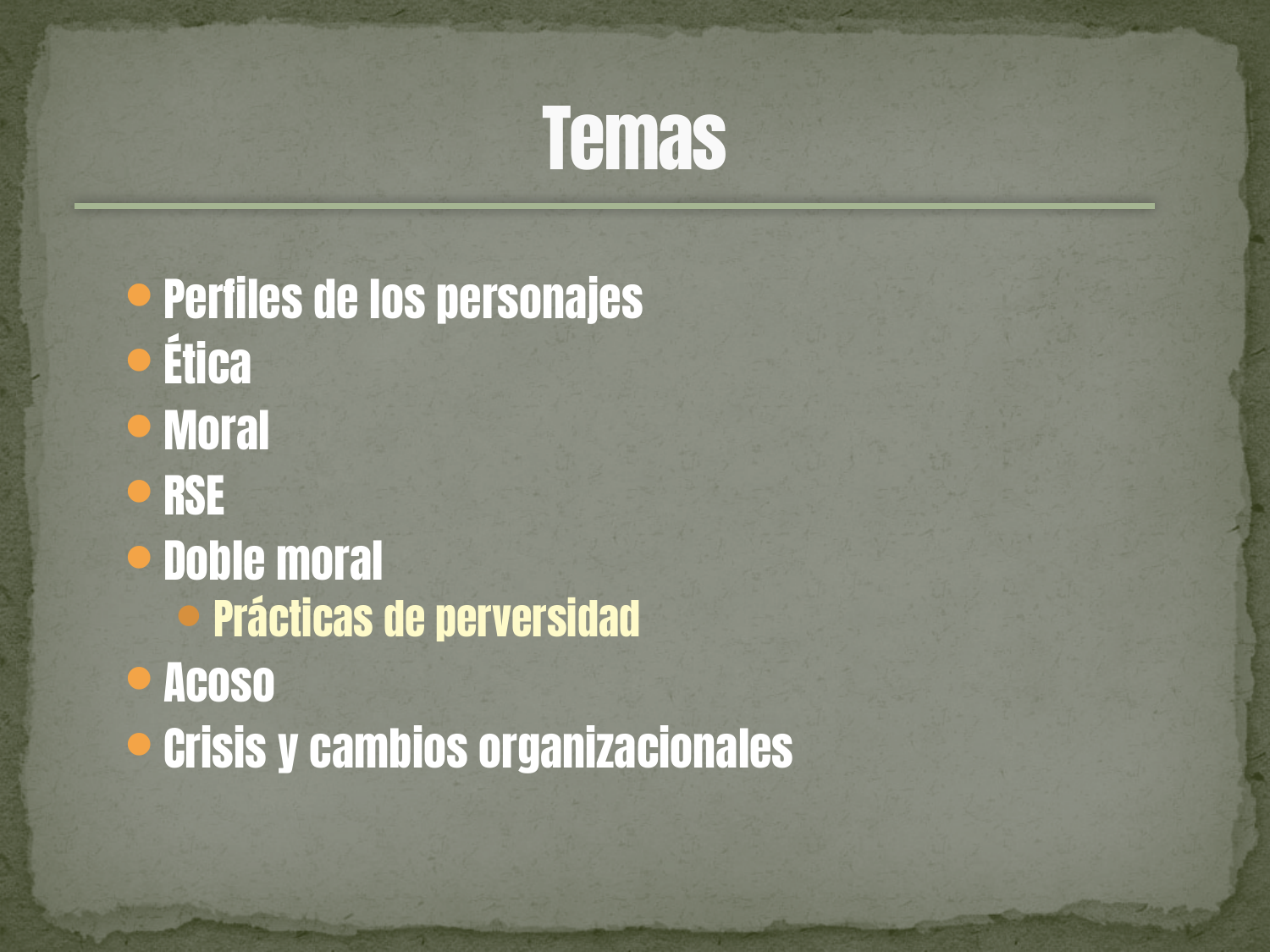

# Temas
Perfiles de los personajes
Ética
Moral
RSE
Doble moral
Prácticas de perversidad
Acoso
Crisis y cambios organizacionales